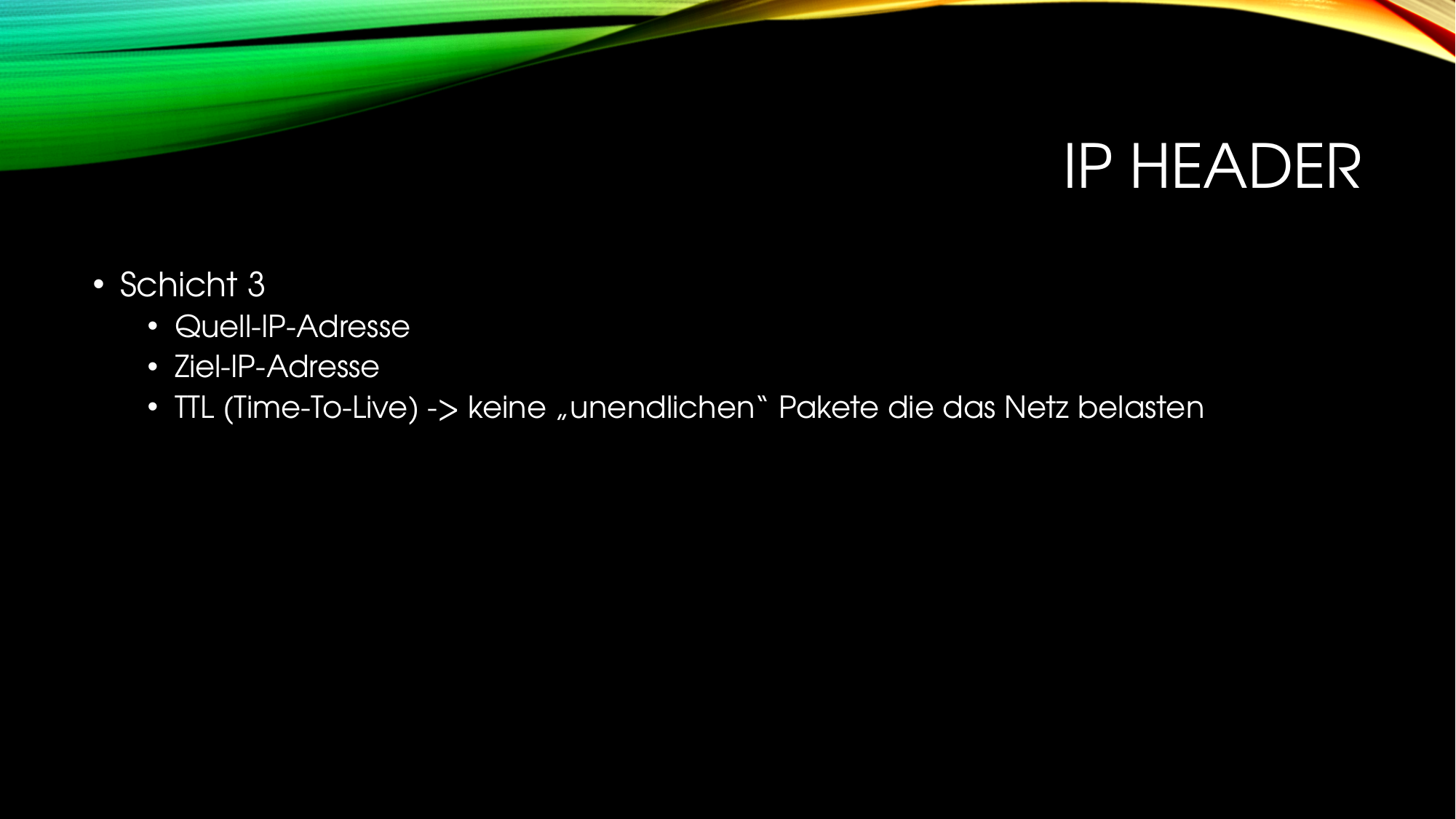

# IP Header
Schicht 3
Quell-IP-Adresse
Ziel-IP-Adresse
TTL (Time-To-Live) -> keine „unendlichen“ Pakete die das Netz belasten